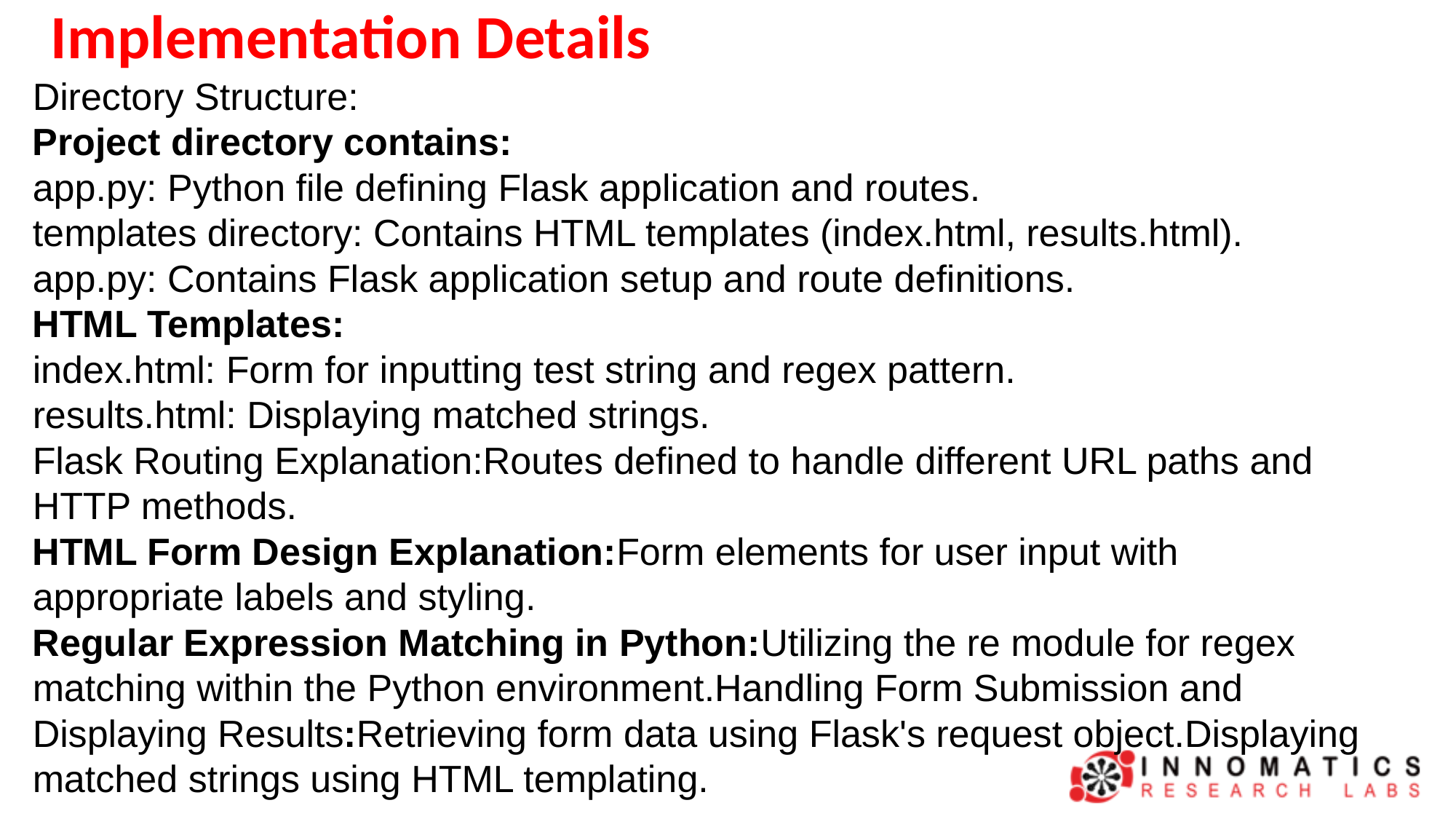

# Implementation Details
Directory Structure:
Project directory contains:
app.py: Python file defining Flask application and routes.
templates directory: Contains HTML templates (index.html, results.html).
app.py: Contains Flask application setup and route definitions.
HTML Templates:
index.html: Form for inputting test string and regex pattern.
results.html: Displaying matched strings.
Flask Routing Explanation:Routes defined to handle different URL paths and HTTP methods.
HTML Form Design Explanation:Form elements for user input with appropriate labels and styling.
Regular Expression Matching in Python:Utilizing the re module for regex matching within the Python environment.Handling Form Submission and Displaying Results:Retrieving form data using Flask's request object.Displaying matched strings using HTML templating.